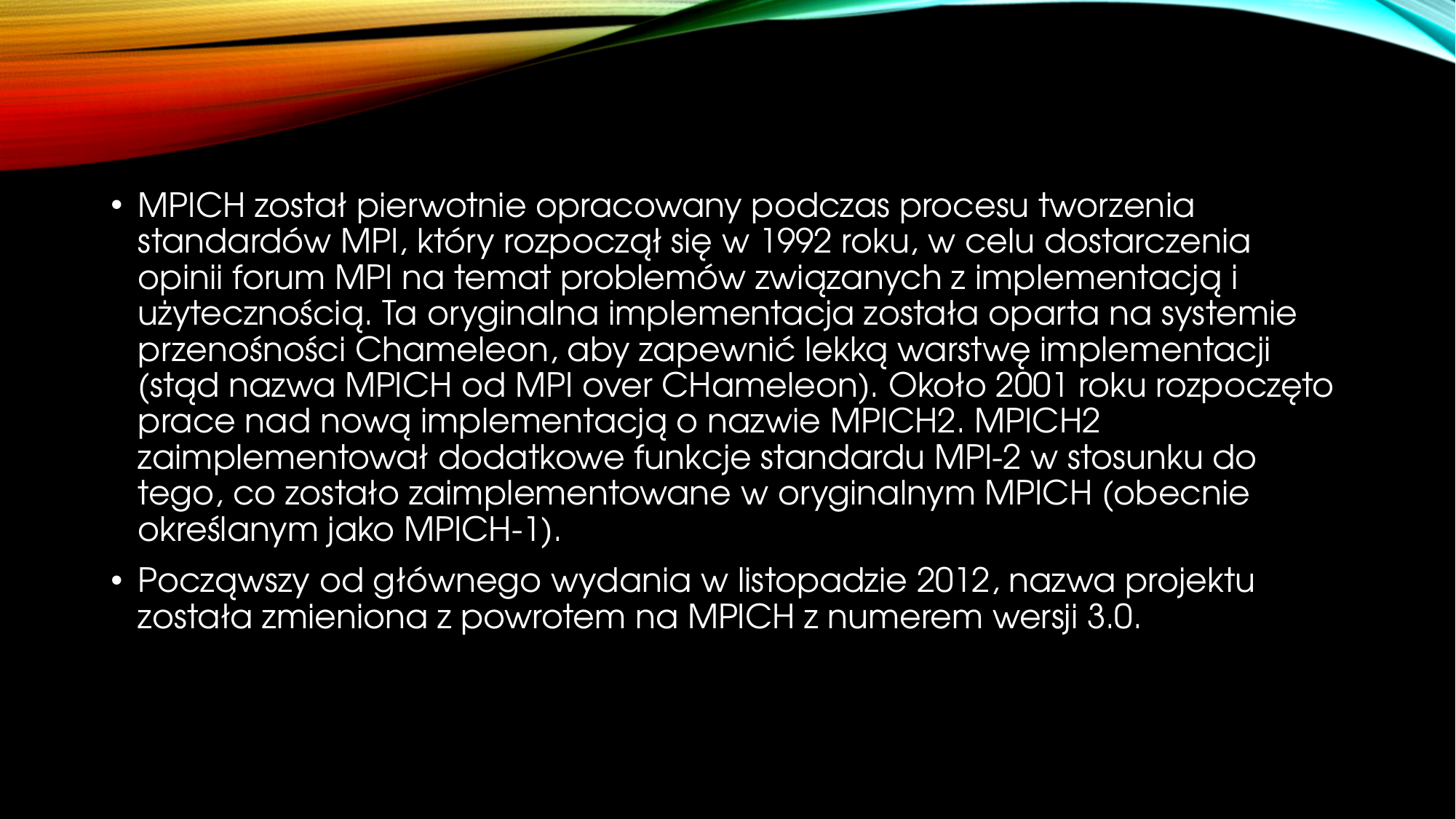

MPICH został pierwotnie opracowany podczas procesu tworzenia standardów MPI, który rozpoczął się w 1992 roku, w celu dostarczenia opinii forum MPI na temat problemów związanych z implementacją i użytecznością. Ta oryginalna implementacja została oparta na systemie przenośności Chameleon, aby zapewnić lekką warstwę implementacji (stąd nazwa MPICH od MPI over CHameleon). Około 2001 roku rozpoczęto prace nad nową implementacją o nazwie MPICH2. MPICH2 zaimplementował dodatkowe funkcje standardu MPI-2 w stosunku do tego, co zostało zaimplementowane w oryginalnym MPICH (obecnie określanym jako MPICH-1).
Począwszy od głównego wydania w listopadzie 2012, nazwa projektu została zmieniona z powrotem na MPICH z numerem wersji 3.0.